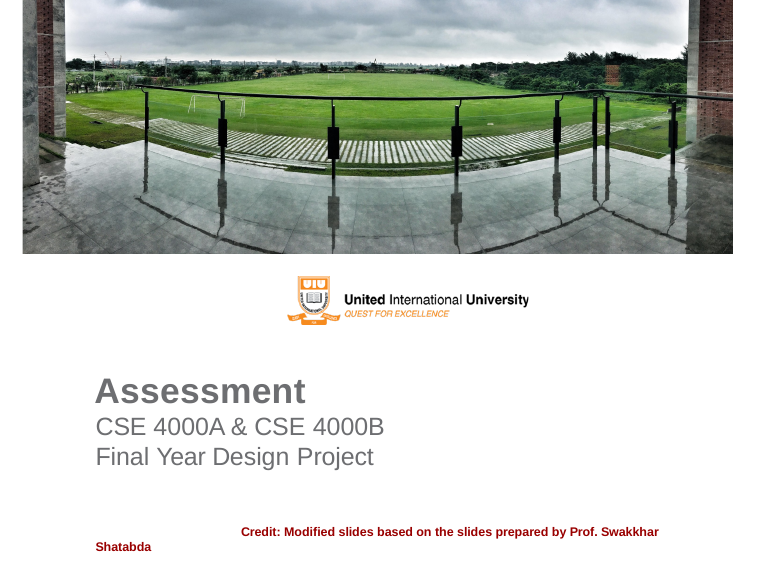

Assessment
CSE 4000A & CSE 4000B
Final Year Design Project

                                           Credit: Modified slides based on the slides prepared by Prof. Swakkhar Shatabda